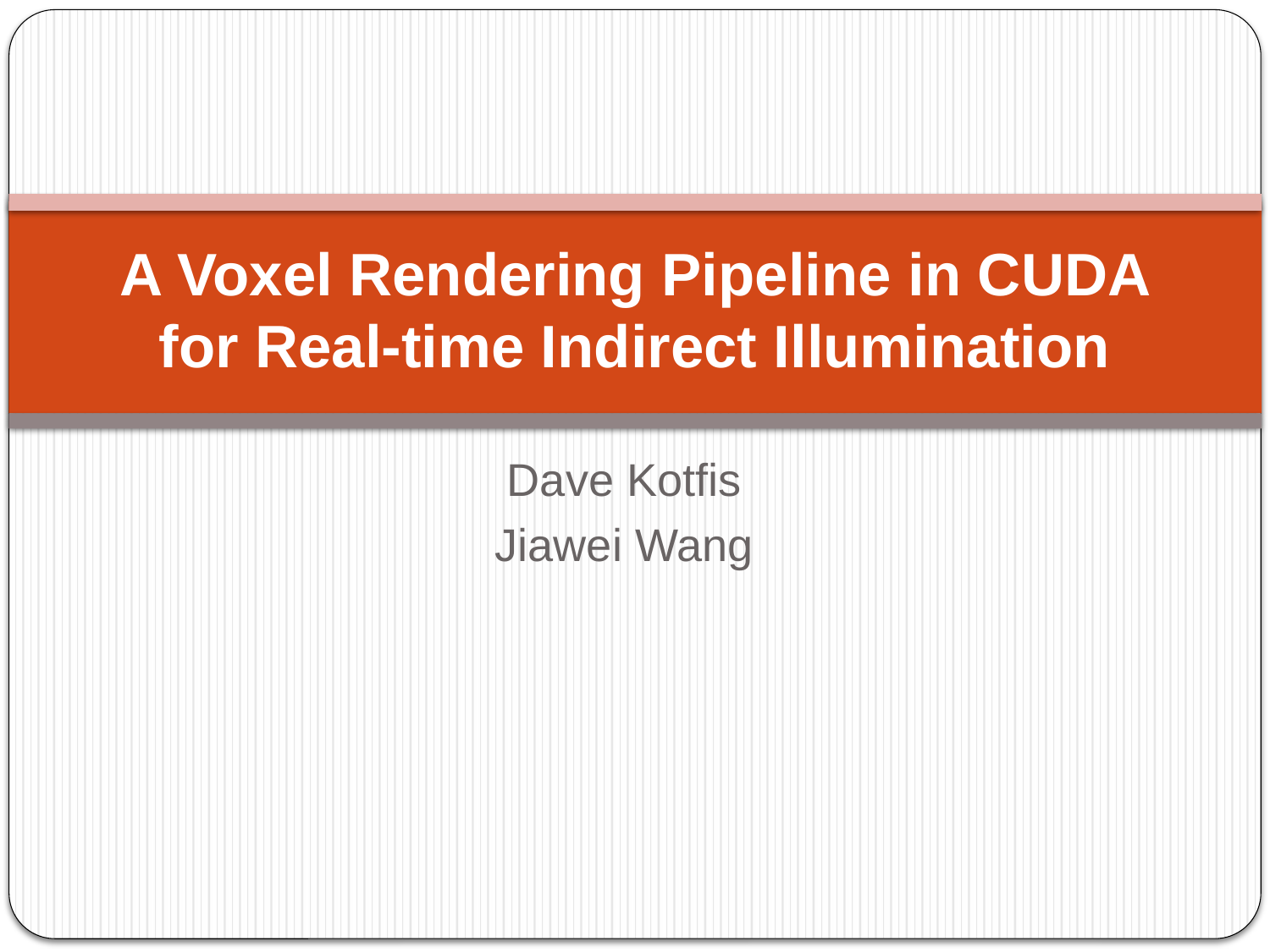

# A Voxel Rendering Pipeline in CUDA for Real-time Indirect Illumination
Dave Kotfis
Jiawei Wang